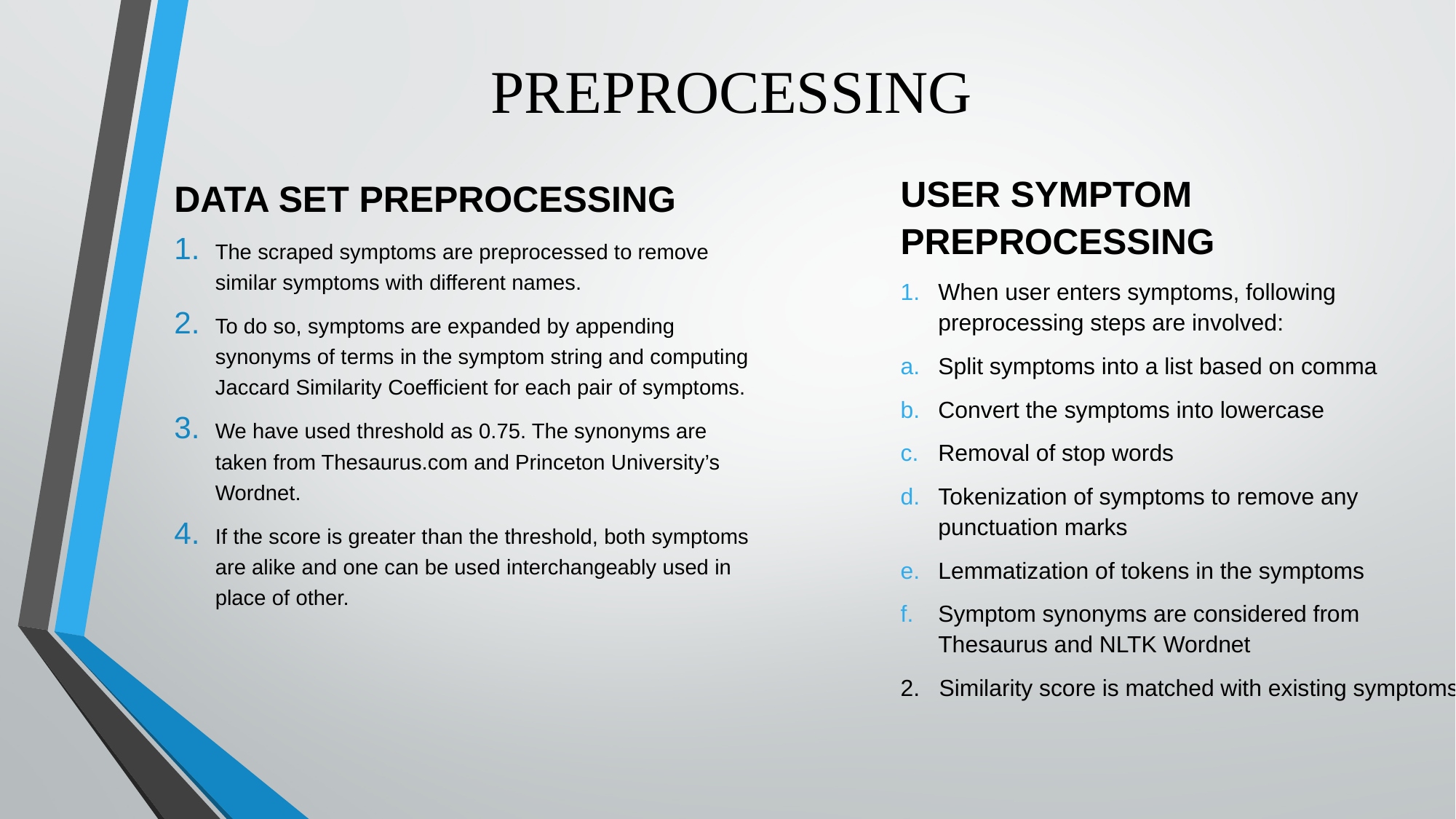

# PREPROCESSING
USER SYMPTOM PREPROCESSING
When user enters symptoms, following preprocessing steps are involved:
Split symptoms into a list based on comma
Convert the symptoms into lowercase
Removal of stop words
Tokenization of symptoms to remove any punctuation marks
Lemmatization of tokens in the symptoms
Symptom synonyms are considered from Thesaurus and NLTK Wordnet
2.   Similarity score is matched with existing symptoms
DATA SET PREPROCESSING
The scraped symptoms are preprocessed to remove similar symptoms with different names.
To do so, symptoms are expanded by appending synonyms of terms in the symptom string and computing Jaccard Similarity Coefficient for each pair of symptoms.
We have used threshold as 0.75. The synonyms are
taken from Thesaurus.com and Princeton University’s Wordnet.
If the score is greater than the threshold, both symptoms are alike and one can be used interchangeably used in place of other.